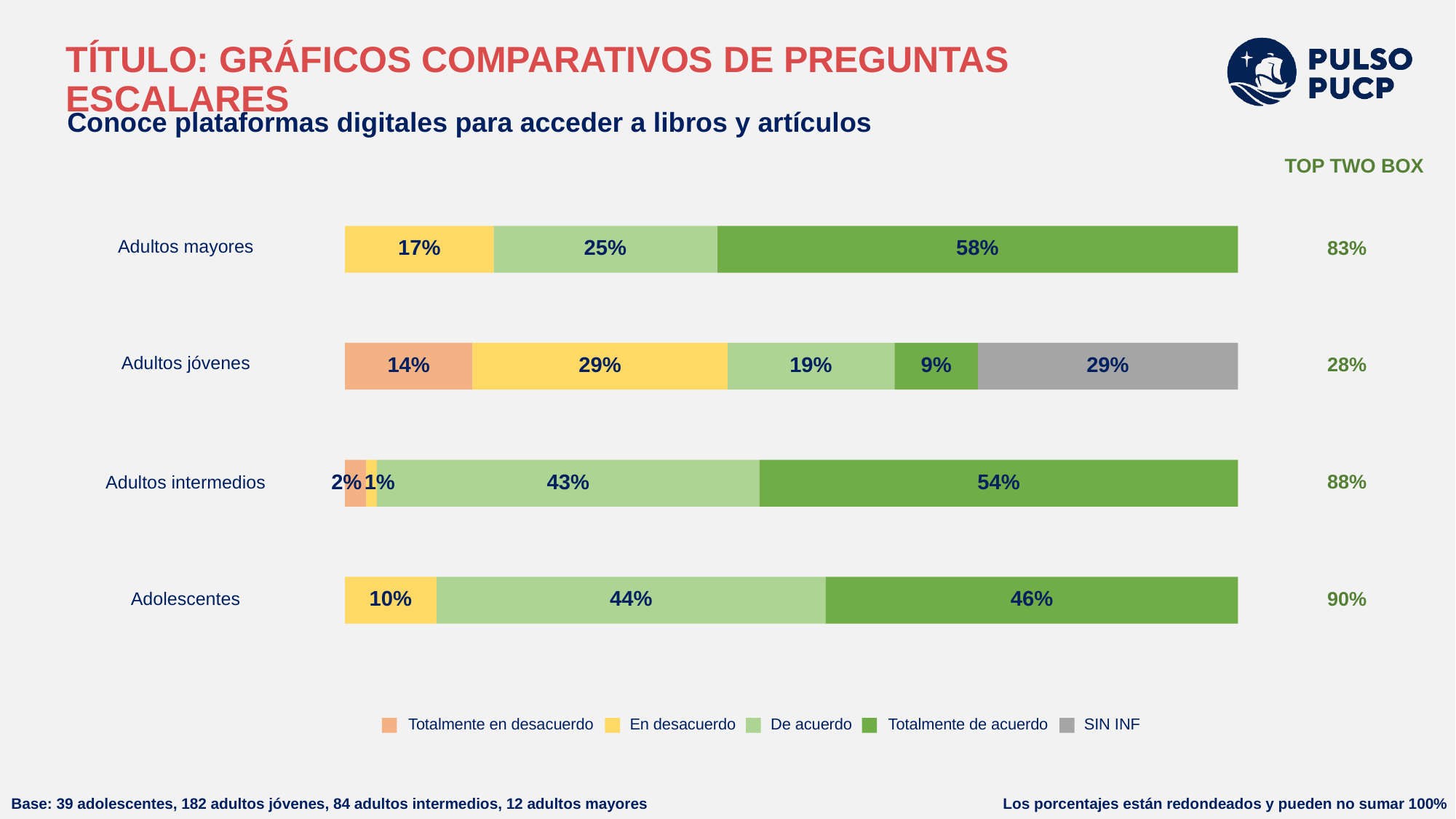

TOP TWO BOX

Adultos mayores
17%
25%
58%
83%

Adultos jóvenes
14%
29%
19%
9%
29%
28%

2%
1%
43%
54%
88%
Adultos intermedios

10%
44%
46%
90%
Adolescentes

SIN INF
Totalmente en desacuerdo
En desacuerdo
De acuerdo
Totalmente de acuerdo
Base: 39 adolescentes, 182 adultos jóvenes, 84 adultos intermedios, 12 adultos mayores
Los porcentajes están redondeados y pueden no sumar 100%
# TÍTULO: GRÁFICOS COMPARATIVOS DE PREGUNTAS ESCALARES
Conoce plataformas digitales para acceder a libros y artículos